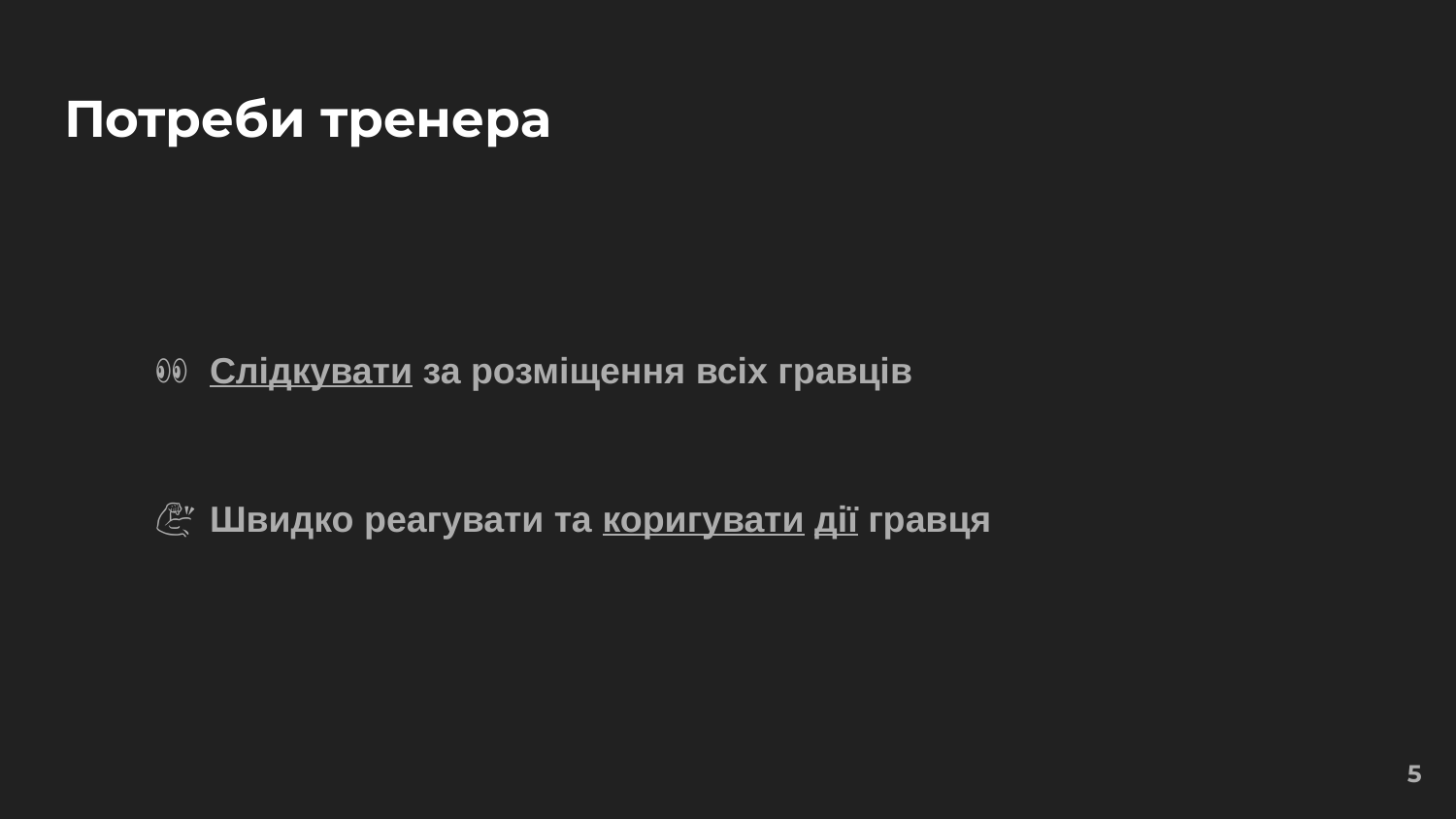

# Потреби тренера

Слідкувати за розміщення всіх гравців

Швидко реагувати та коригувати дії гравця
5